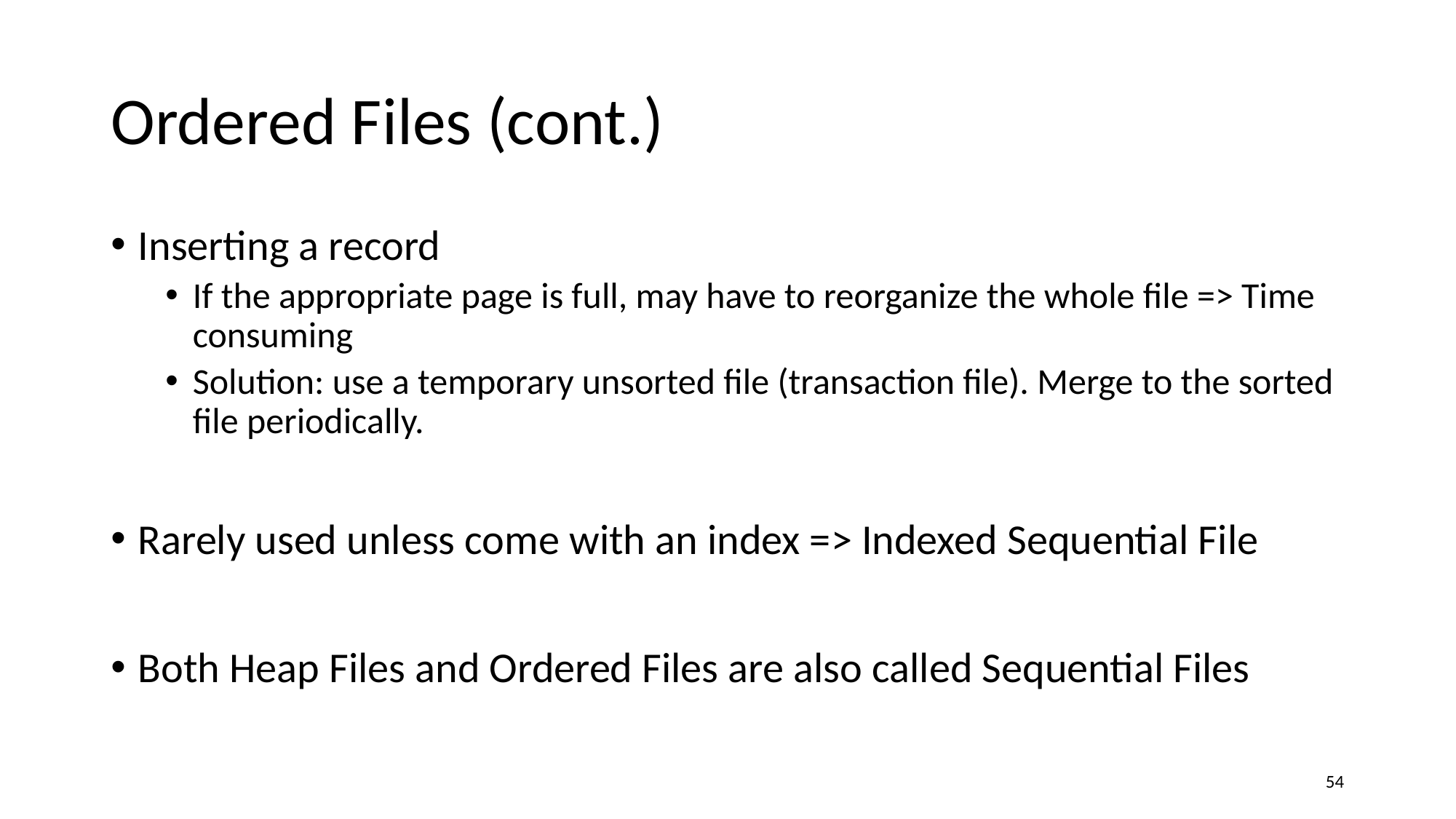

# Ordered Files (cont.)
Inserting a record
If the appropriate page is full, may have to reorganize the whole file => Time consuming
Solution: use a temporary unsorted file (transaction file). Merge to the sorted file periodically.

Rarely used unless come with an index => Indexed Sequential File

Both Heap Files and Ordered Files are also called Sequential Files
54